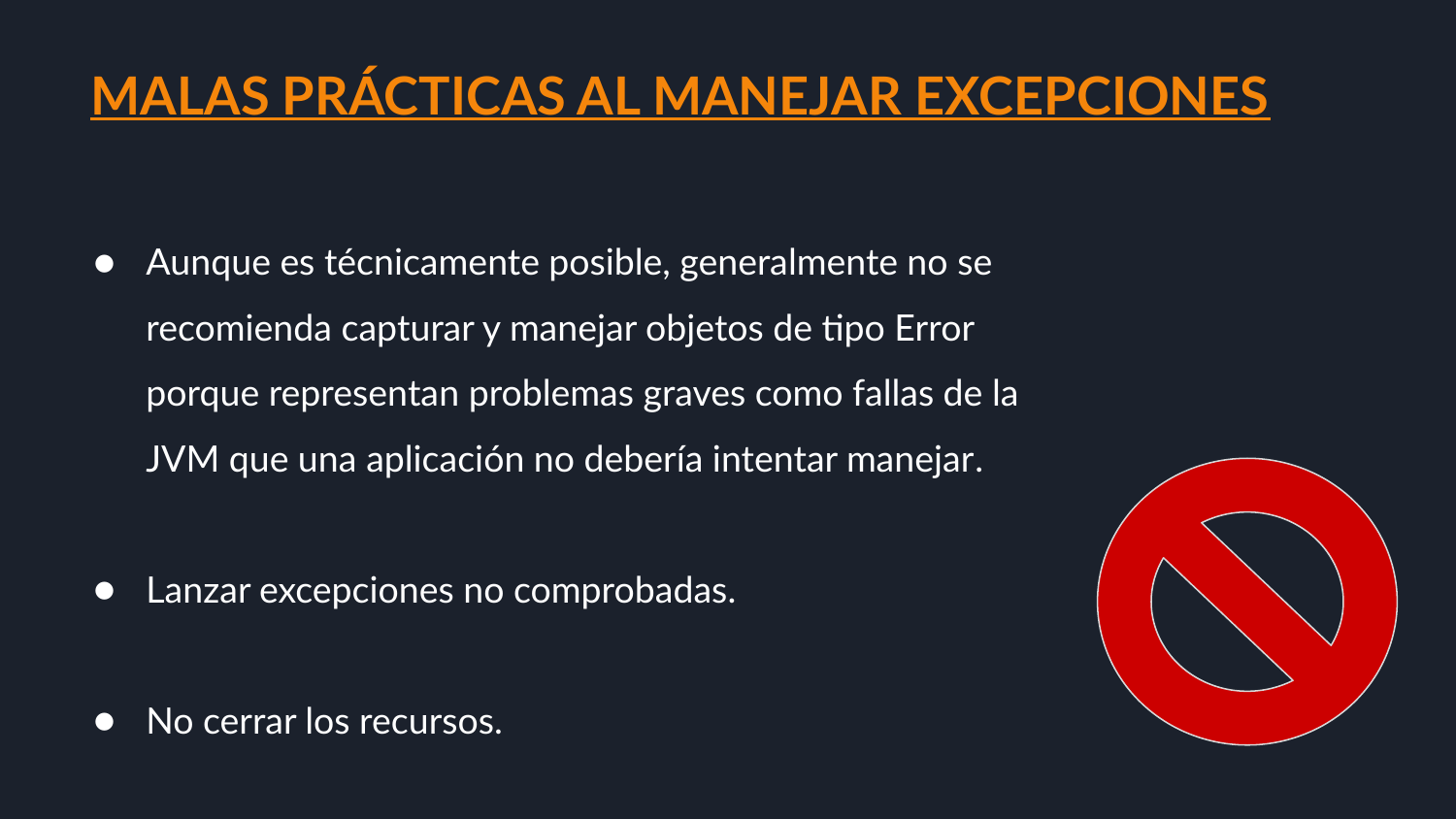

MALAS PRÁCTICAS AL MANEJAR EXCEPCIONES
Aunque es técnicamente posible, generalmente no se recomienda capturar y manejar objetos de tipo Error porque representan problemas graves como fallas de la JVM que una aplicación no debería intentar manejar.

Lanzar excepciones no comprobadas.

No cerrar los recursos.